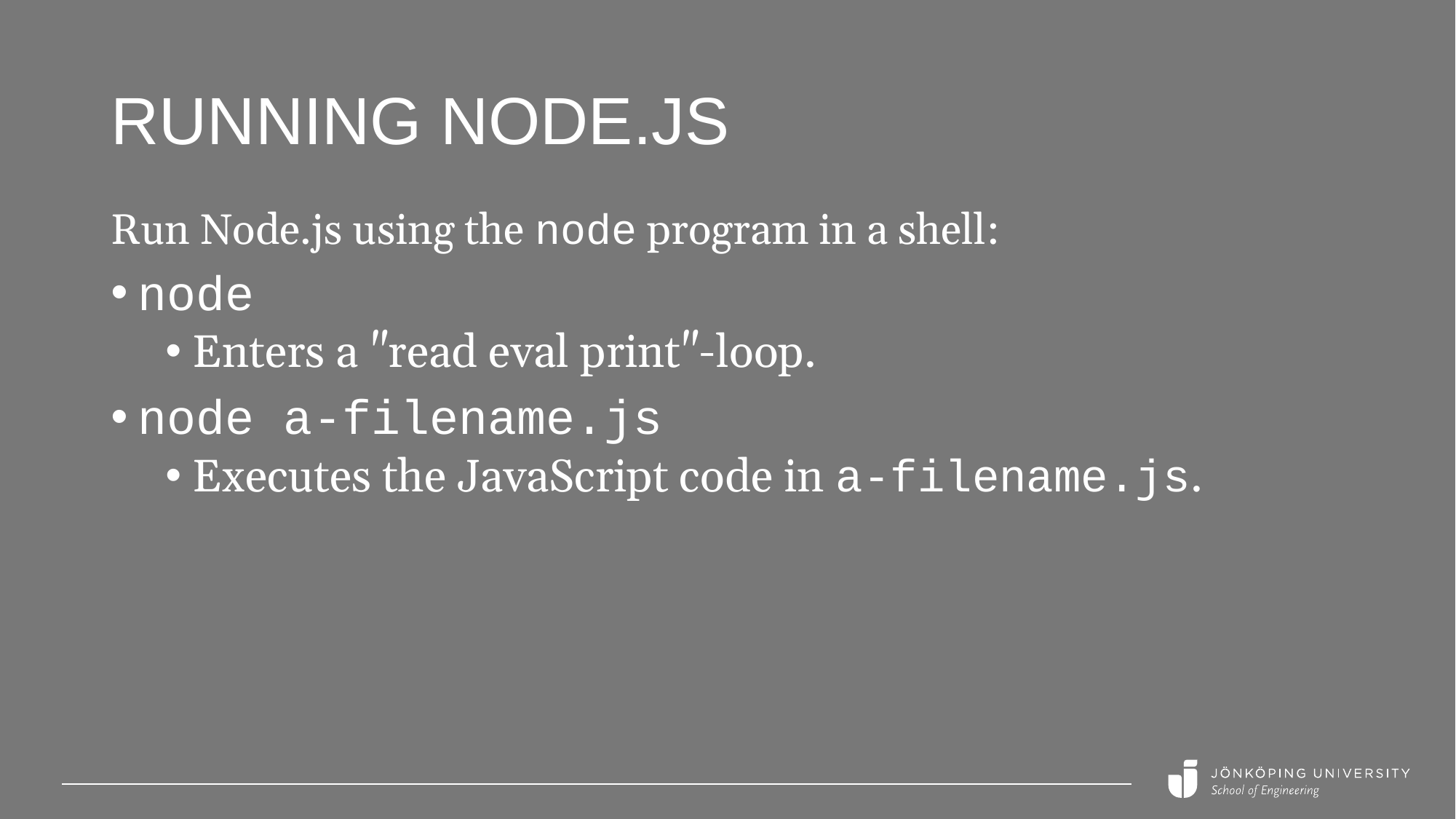

# Running Node.js
Run Node.js using the node program in a shell:
node
Enters a "read eval print"-loop.
node a-filename.js
Executes the JavaScript code in a-filename.js.